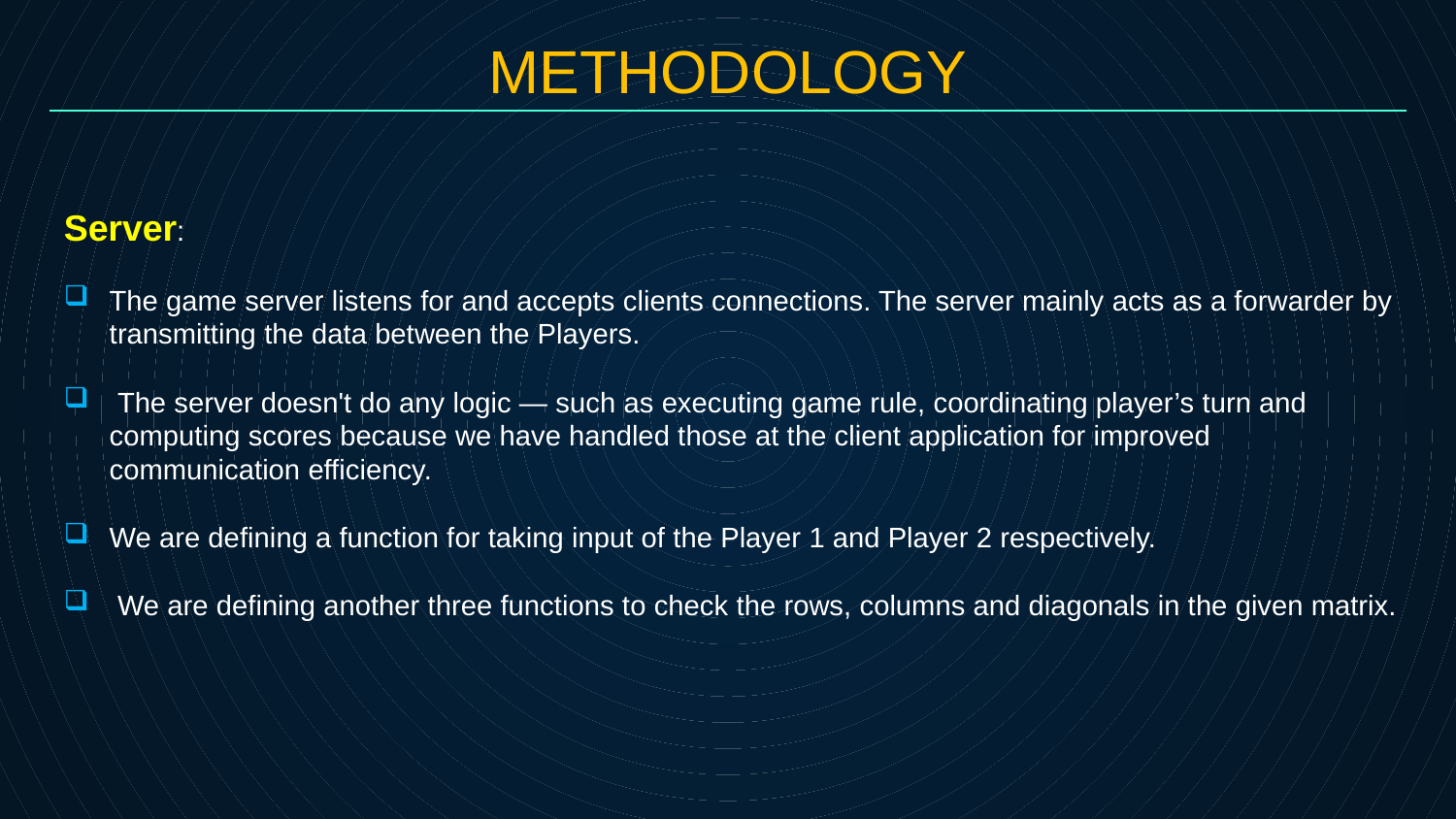

METHODOLOGY
Server:

The game server listens for and accepts clients connections. The server mainly acts as a forwarder by transmitting the data between the Players.

 The server doesn't do any logic — such as executing game rule, coordinating player’s turn and computing scores because we have handled those at the client application for improved communication efficiency.

We are defining a function for taking input of the Player 1 and Player 2 respectively.

 We are defining another three functions to check the rows, columns and diagonals in the given matrix.